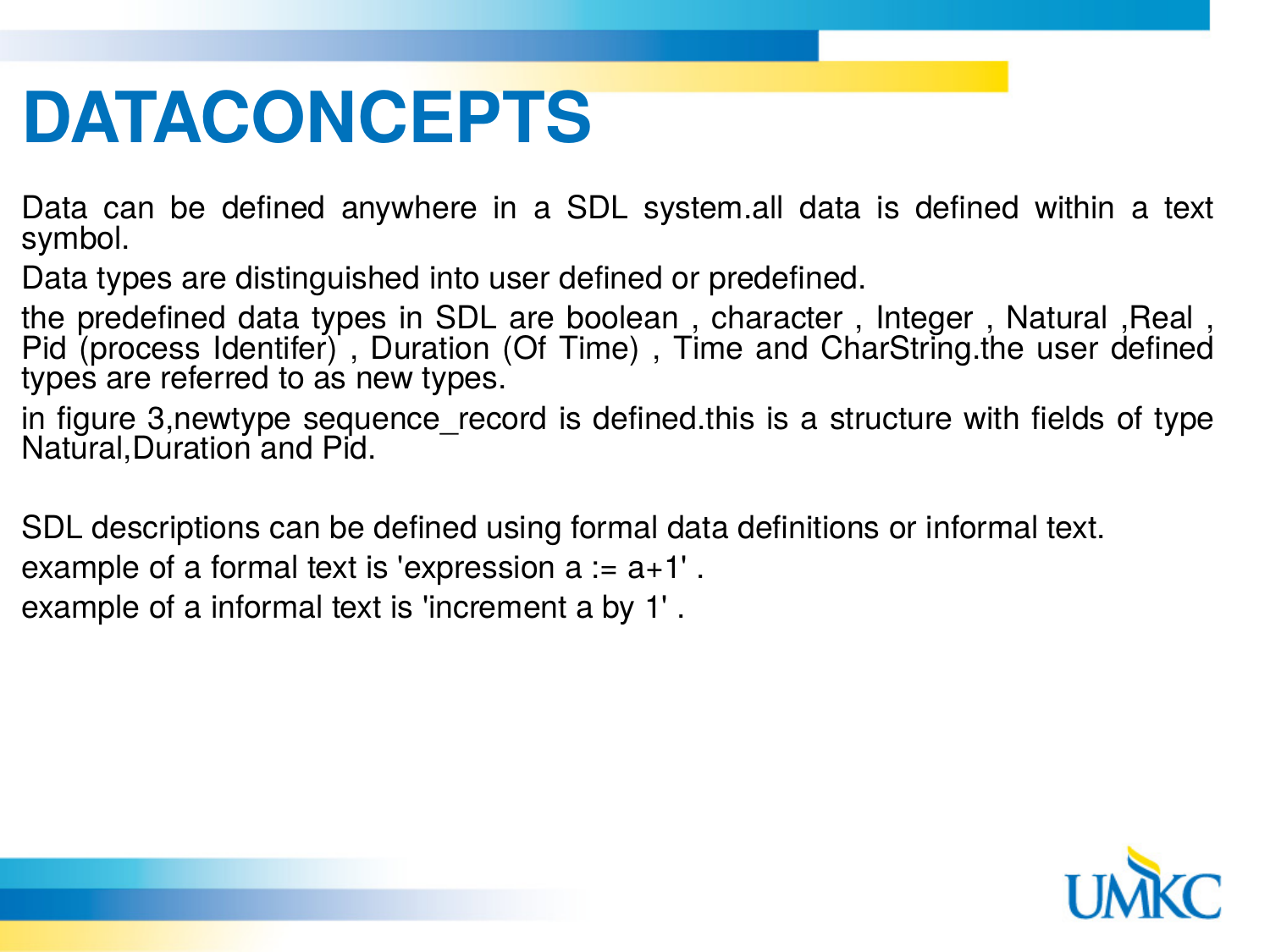

DATACONCEPTS
Data can be defined anywhere in a SDL system.all data is defined within a text symbol.
Data types are distinguished into user defined or predefined.
the predefined data types in SDL are boolean , character , Integer , Natural ,Real , Pid (process Identifer) , Duration (Of Time) , Time and CharString.the user defined types are referred to as new types.
in figure 3,newtype sequence_record is defined.this is a structure with fields of type Natural,Duration and Pid.

SDL descriptions can be defined using formal data definitions or informal text.
example of a formal text is 'expression a := a+1' .
example of a informal text is 'increment a by 1' .